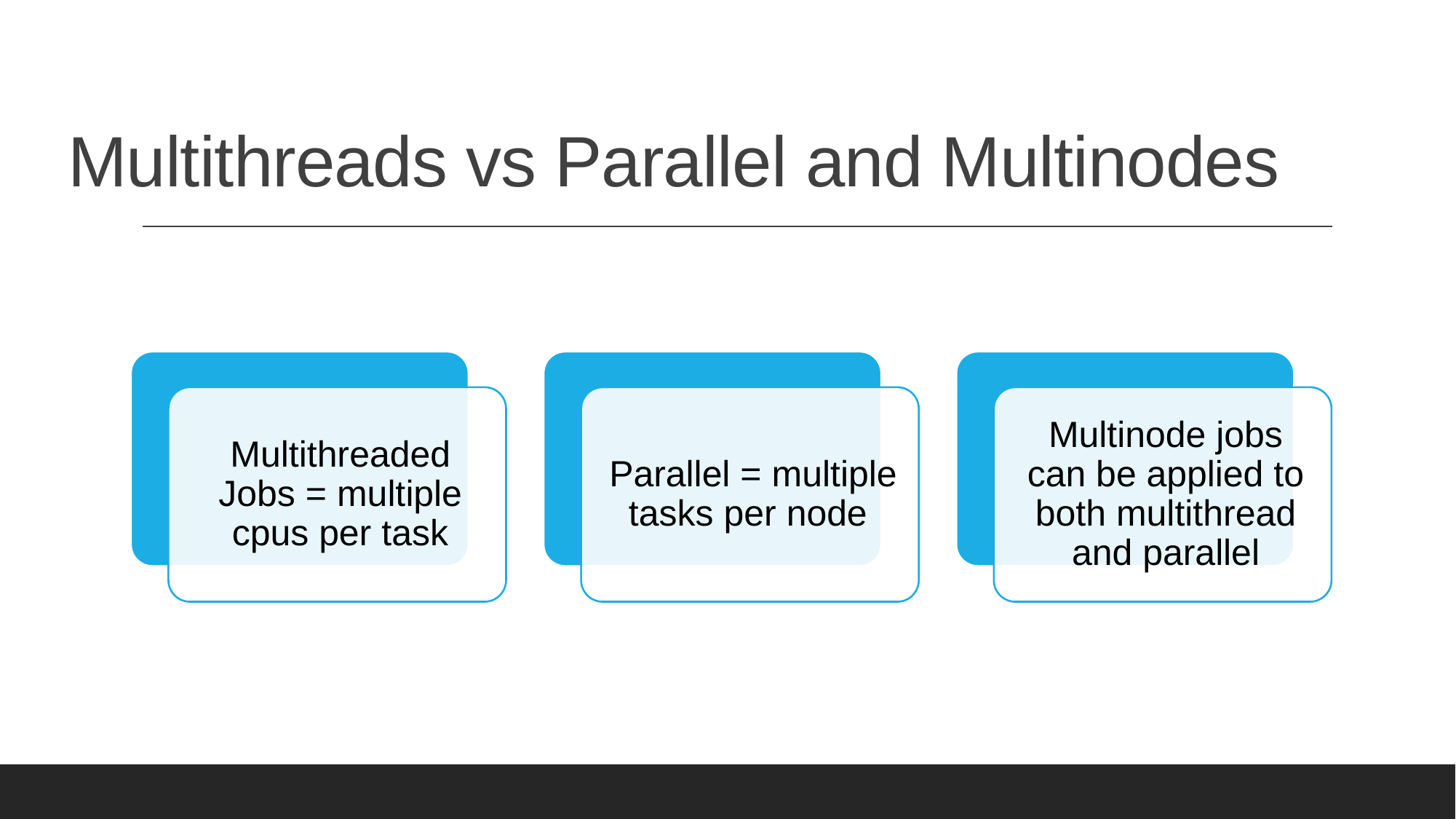

# Multithreads vs Parallel and Multinodes
Multithreaded Jobs = multiple cpus per task
Parallel = multiple tasks per node
Multinode jobs can be applied to both multithread and parallel